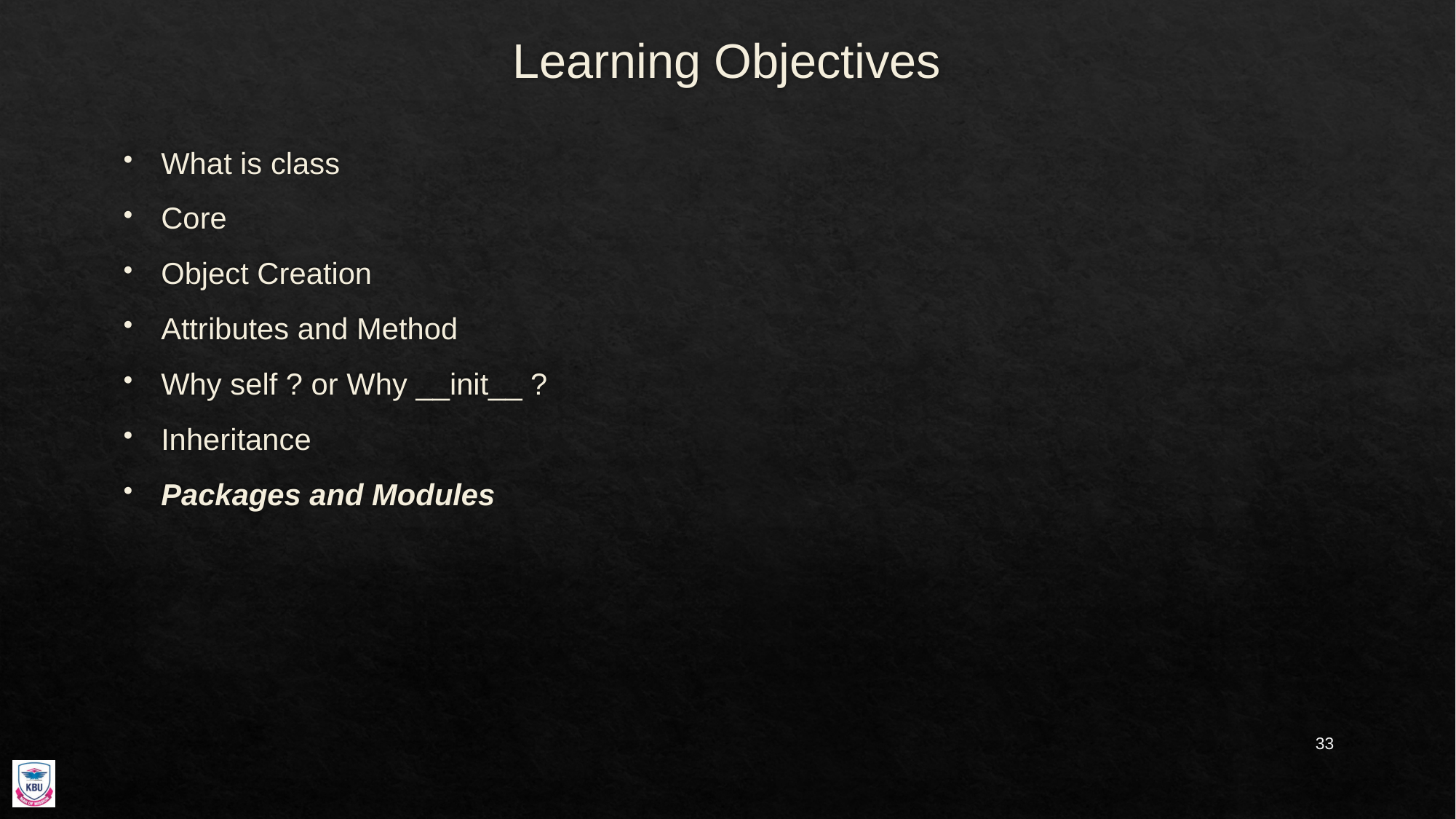

# Learning Objectives
What is class
Core
Object Creation
Attributes and Method
Why self ? or Why __init__ ?
Inheritance
Packages and Modules
33